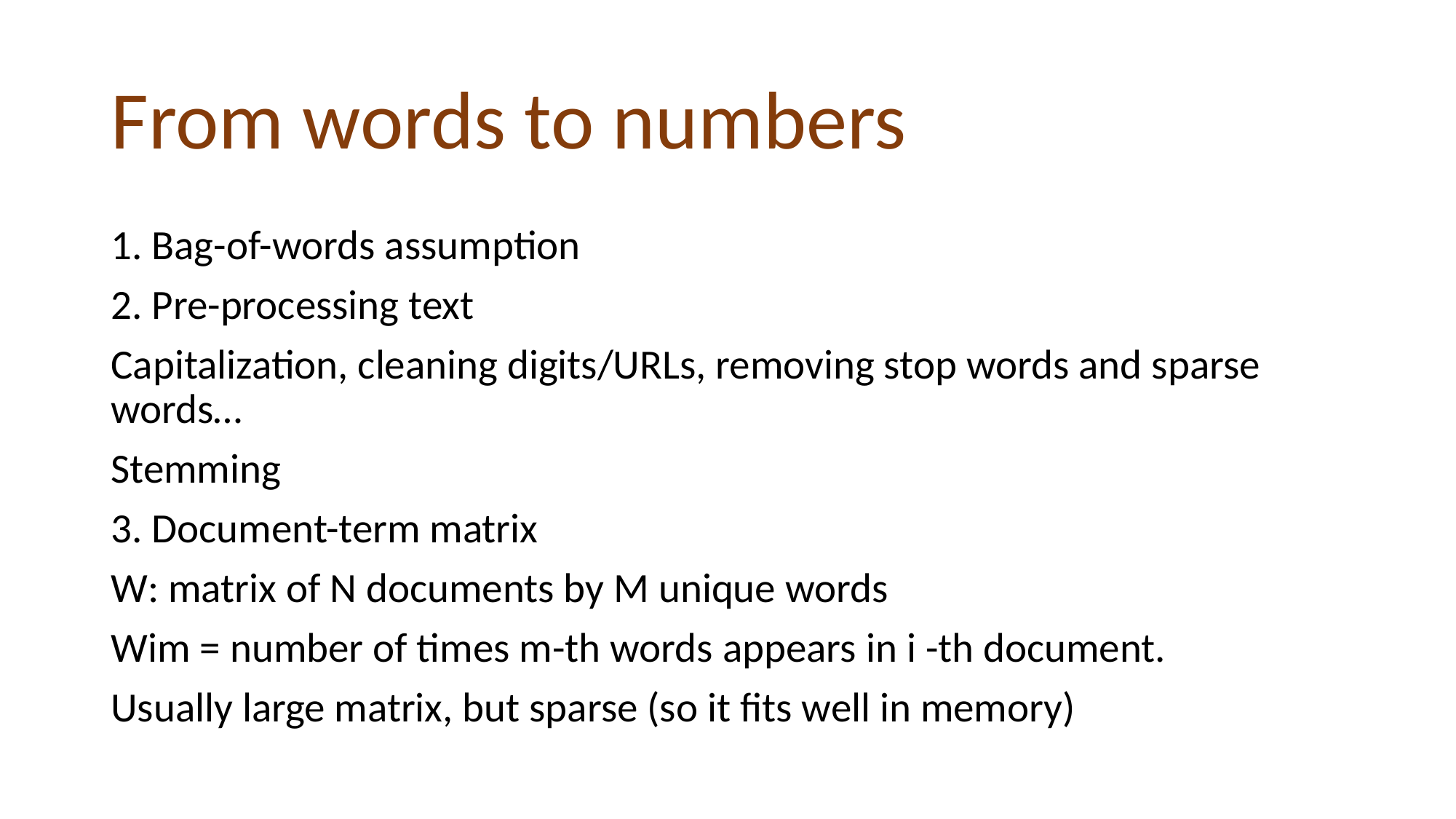

# From words to numbers
1. Bag-of-words assumption
2. Pre-processing text
Capitalization, cleaning digits/URLs, removing stop words and sparse words…
Stemming
3. Document-term matrix
W: matrix of N documents by M unique words
Wim = number of times m-th words appears in i -th document.
Usually large matrix, but sparse (so it fits well in memory)